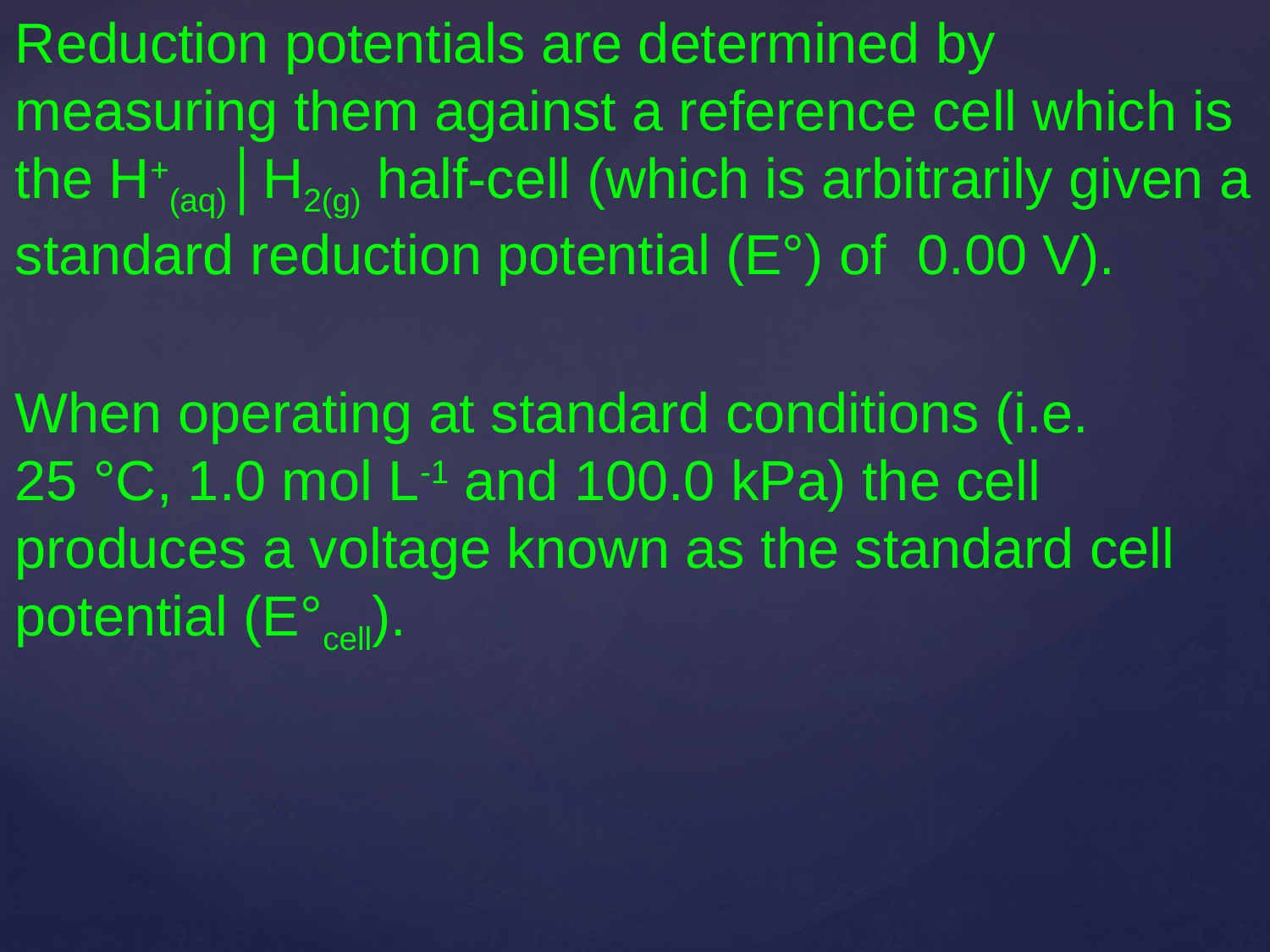

Reduction potentials are determined by measuring them against a reference cell which is the H+(aq)│H2(g) half-cell (which is arbitrarily given a standard reduction potential (E°) of  0.00 V).

When operating at standard conditions (i.e.       25 °C, 1.0 mol L-1 and 100.0 kPa) the cell produces a voltage known as the standard cell potential (E°cell).